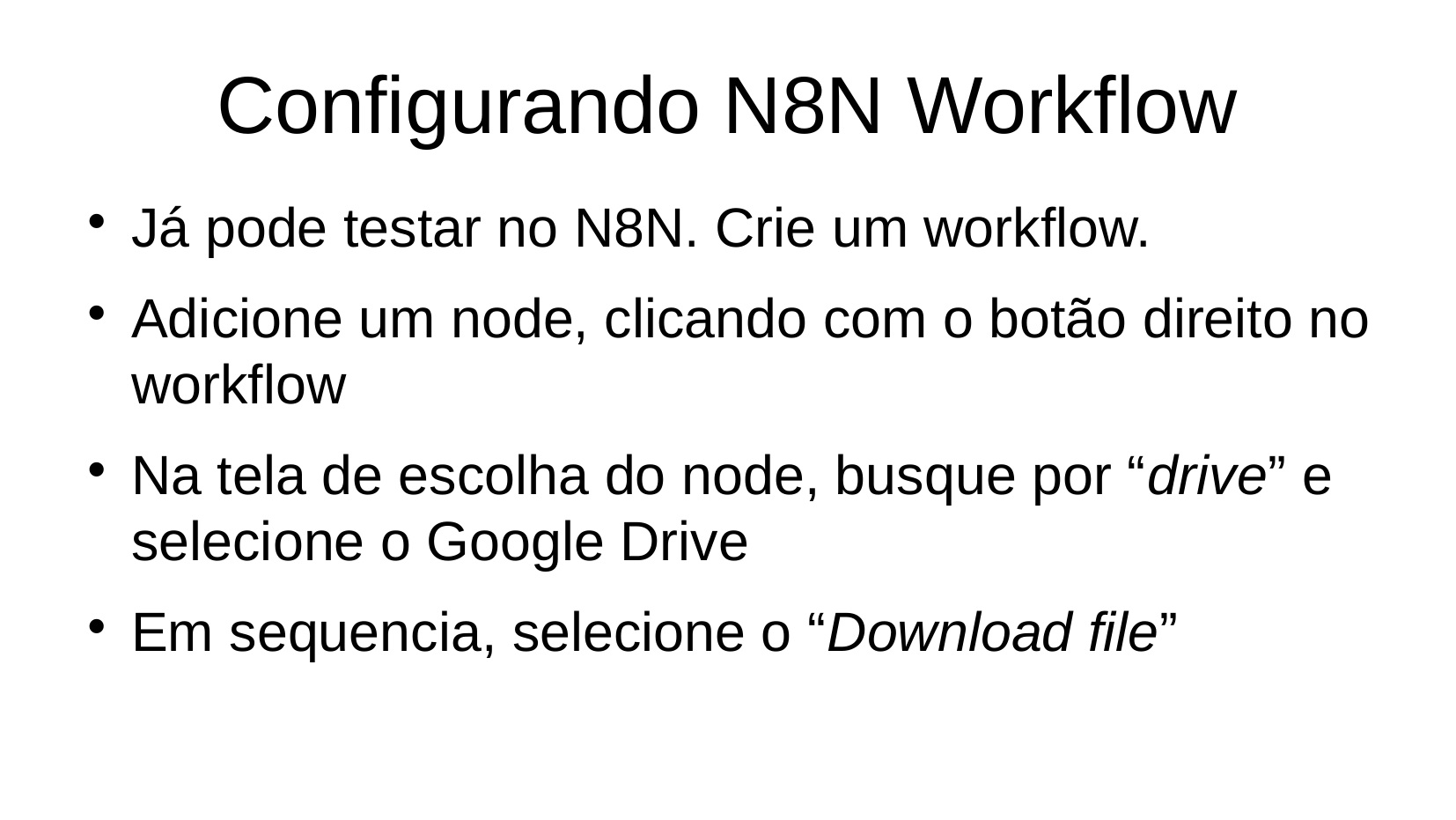

# Configurando N8N Workflow
Já pode testar no N8N. Crie um workflow.
Adicione um node, clicando com o botão direito no workflow
Na tela de escolha do node, busque por “drive” e selecione o Google Drive
Em sequencia, selecione o “Download file”